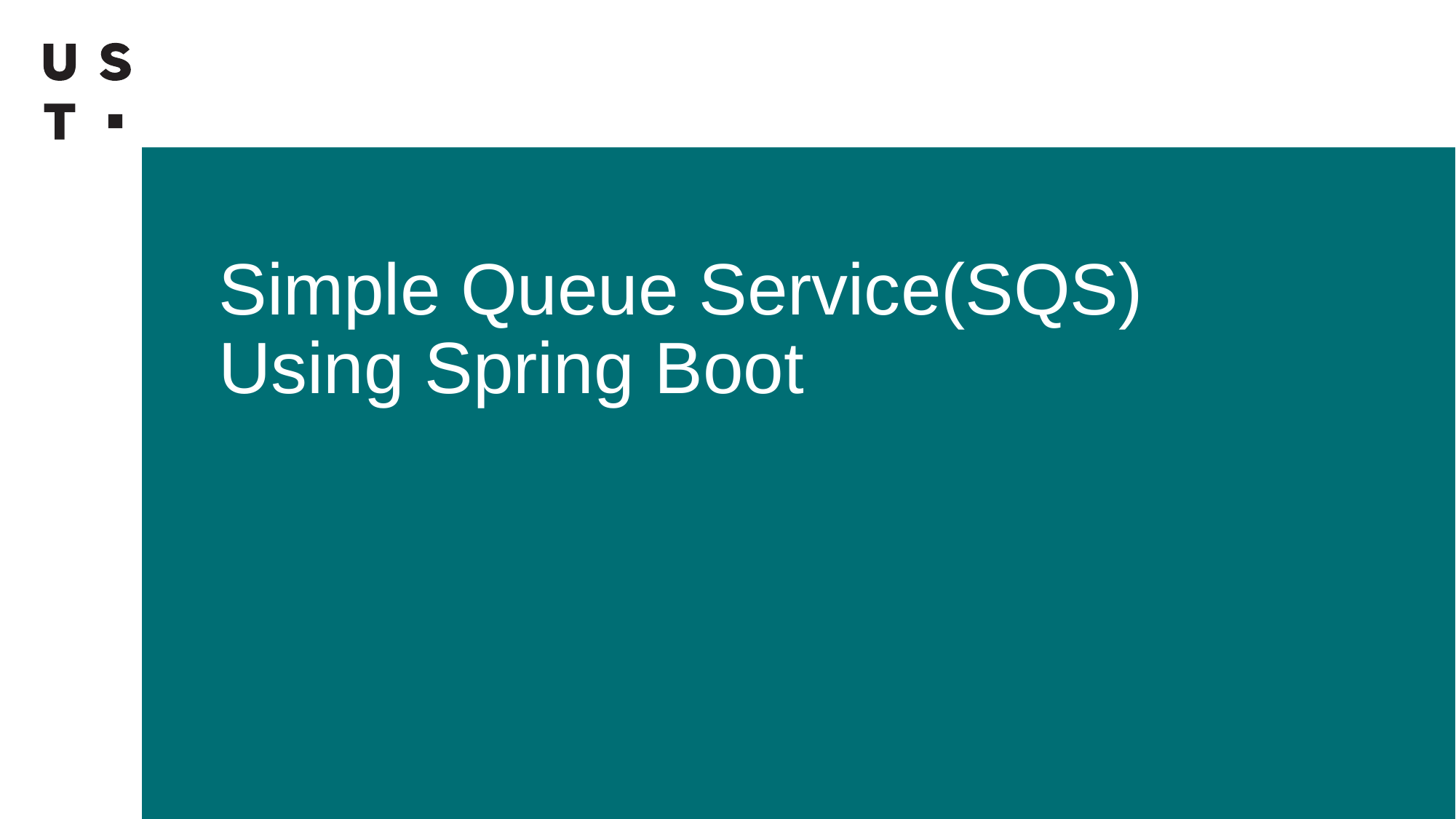

# Simple Queue Service(SQS) Using Spring Boot